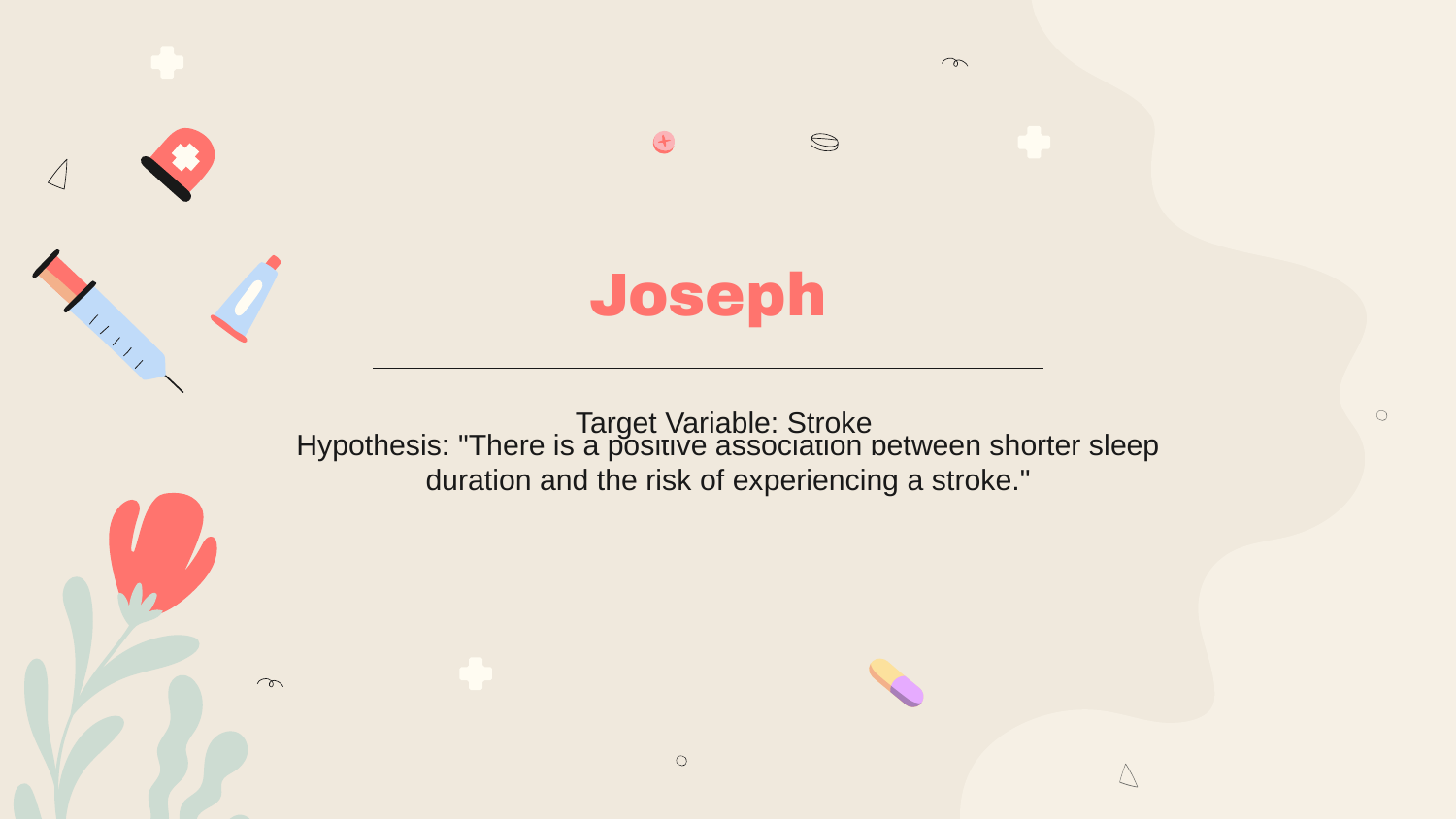

# Joseph

Target Variable: Stroke
Hypothesis: "There is a positive association between shorter sleep duration and the risk of experiencing a stroke."